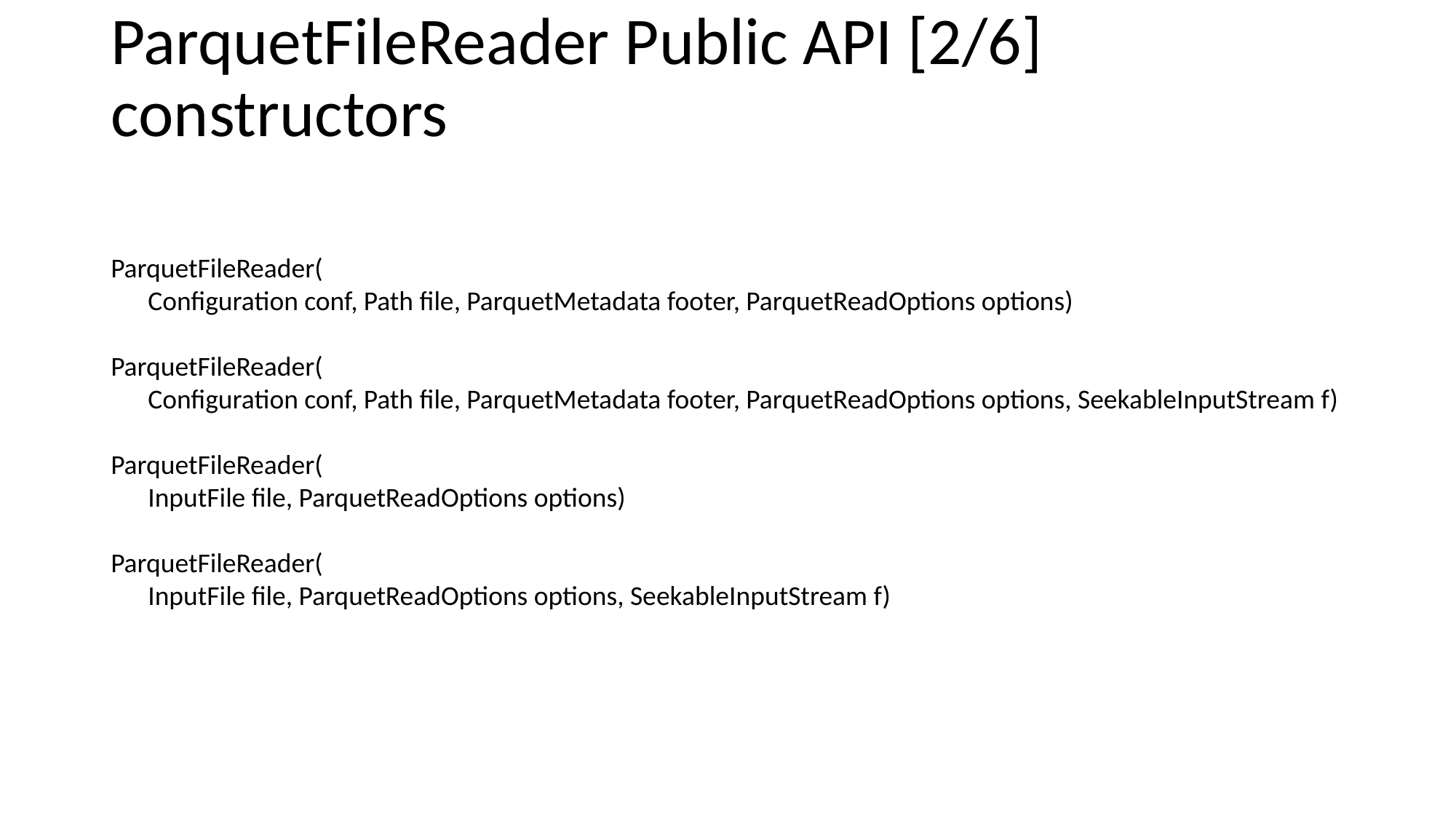

# ParquetFileReader Public API [2/6] constructors

ParquetFileReader(
      Configuration conf, Path file, ParquetMetadata footer, ParquetReadOptions options)

ParquetFileReader(
      Configuration conf, Path file, ParquetMetadata footer, ParquetReadOptions options, SeekableInputStream f)

ParquetFileReader(
      InputFile file, ParquetReadOptions options)

ParquetFileReader(
      InputFile file, ParquetReadOptions options, SeekableInputStream f)